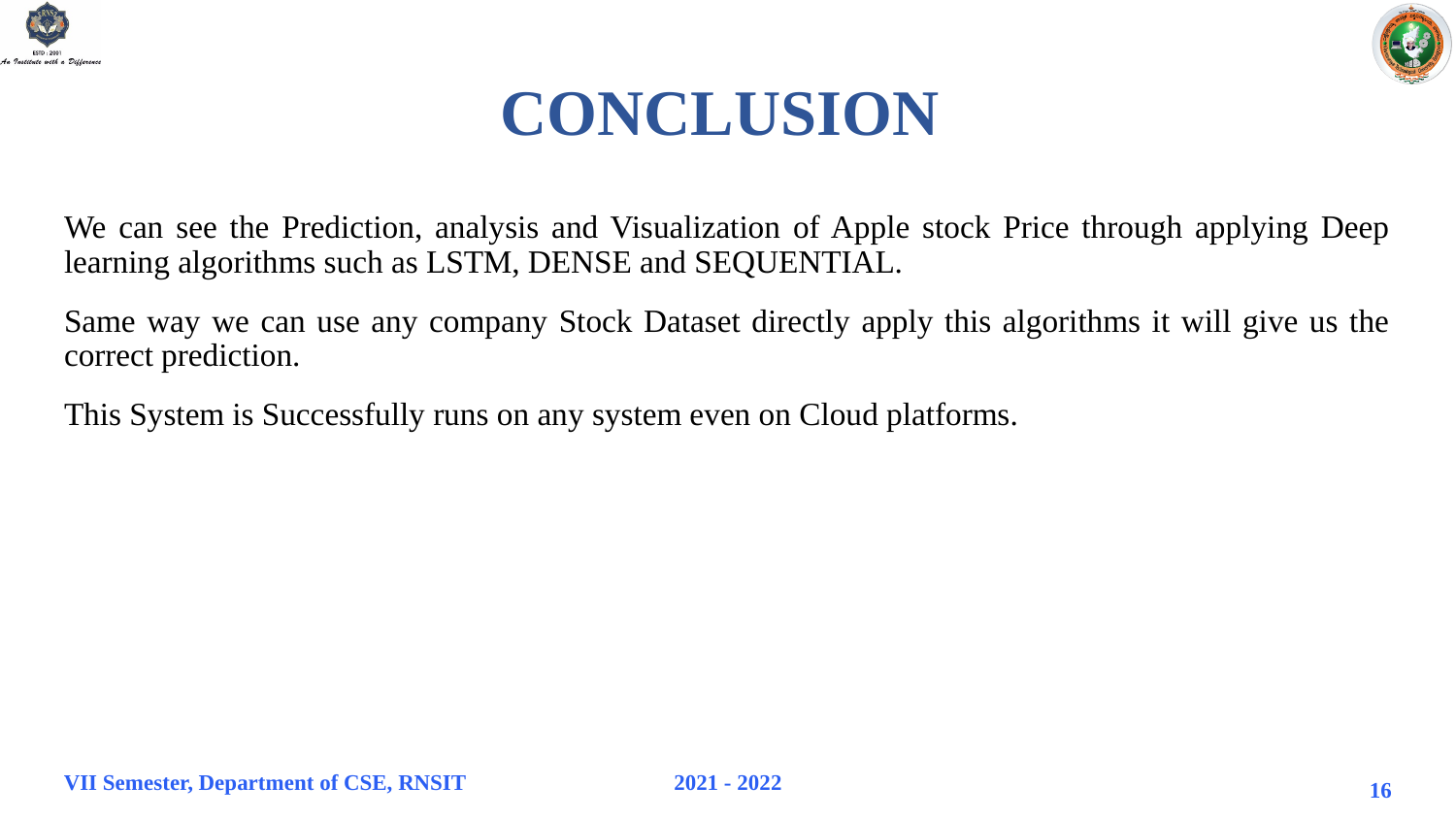

# CONCLUSION
We can see the Prediction, analysis and Visualization of Apple stock Price through applying Deep learning algorithms such as LSTM, DENSE and SEQUENTIAL.
Same way we can use any company Stock Dataset directly apply this algorithms it will give us the correct prediction.
This System is Successfully runs on any system even on Cloud platforms.
16
2021 - 2022
VII Semester, Department of CSE, RNSIT